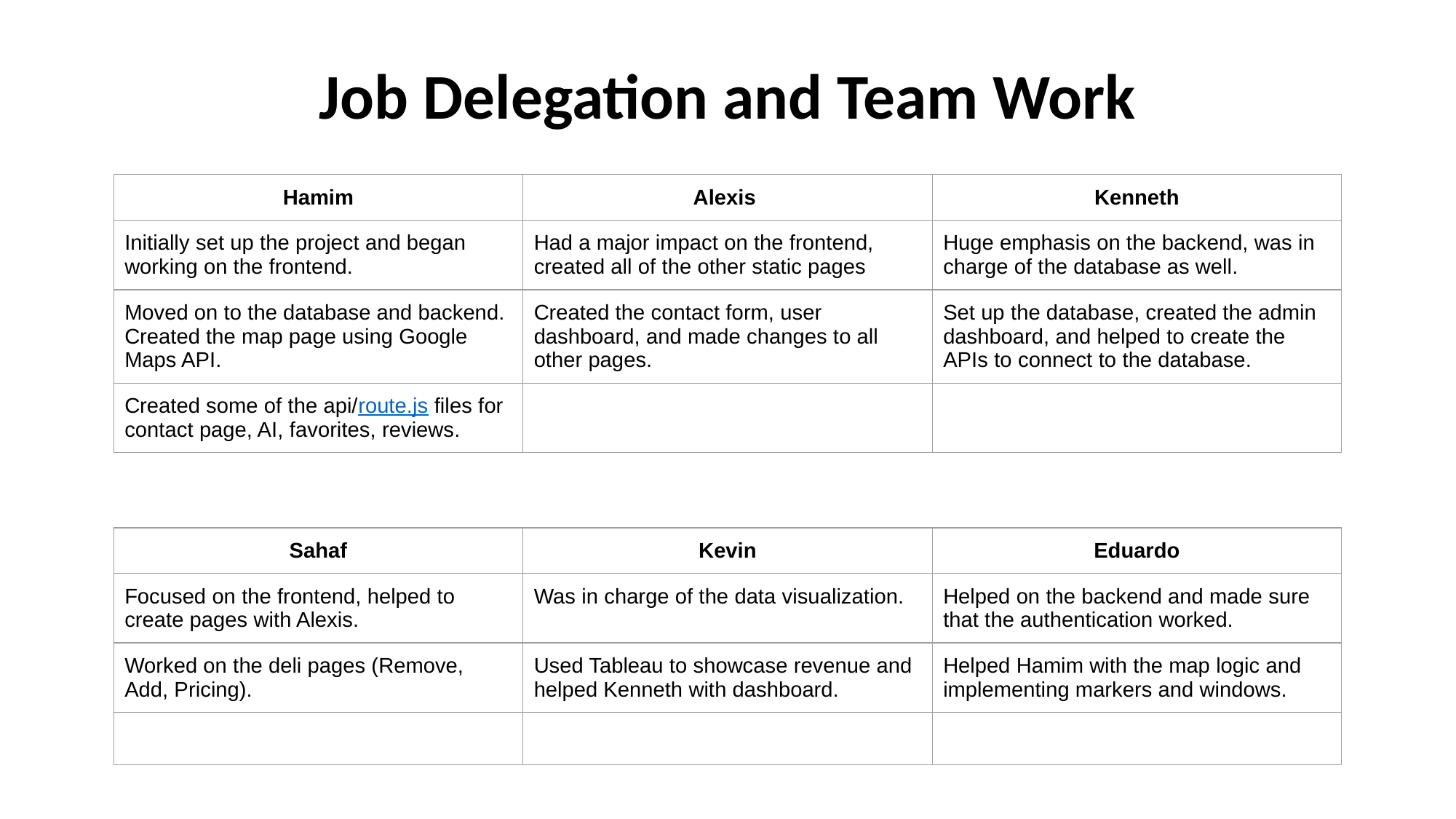

# Job Delegation and Team Work
| Hamim | Alexis | Kenneth |
| --- | --- | --- |
| Initially set up the project and began working on the frontend. | Had a major impact on the frontend, created all of the other static pages | Huge emphasis on the backend, was in charge of the database as well. |
| Moved on to the database and backend. Created the map page using Google Maps API. | Created the contact form, user dashboard, and made changes to all other pages. | Set up the database, created the admin dashboard, and helped to create the APIs to connect to the database. |
| Created some of the api/route.js files for contact page, AI, favorites, reviews. |  |  |
| Sahaf | Kevin | Eduardo |
| --- | --- | --- |
| Focused on the frontend, helped to create pages with Alexis. | Was in charge of the data visualization. | Helped on the backend and made sure that the authentication worked. |
| Worked on the deli pages (Remove, Add, Pricing). | Used Tableau to showcase revenue and helped Kenneth with dashboard. | Helped Hamim with the map logic and implementing markers and windows. |
|  |  |  |